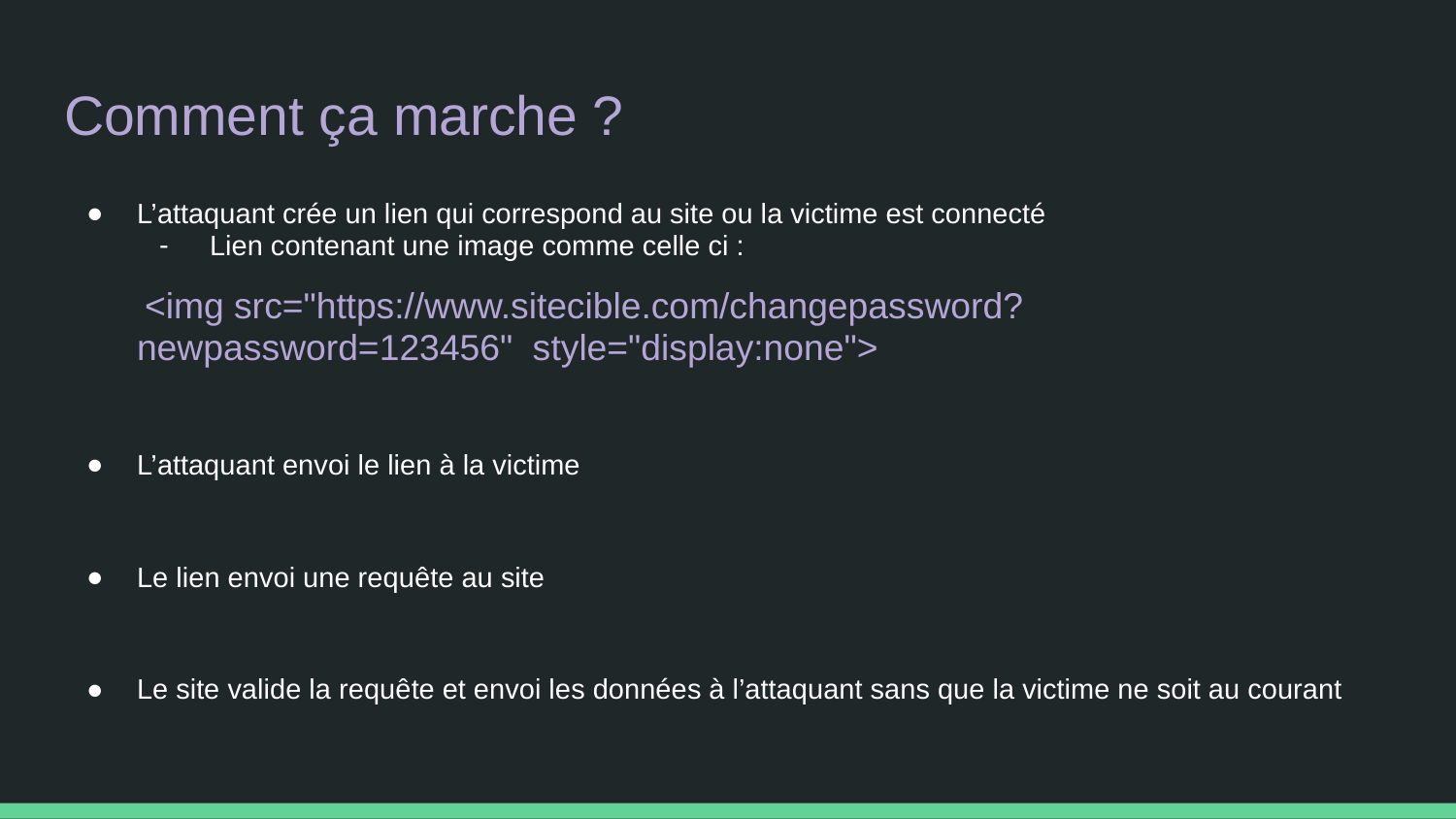

# Comment ça marche ?
L’attaquant crée un lien qui correspond au site ou la victime est connecté
Lien contenant une image comme celle ci :
 <img src="https://www.sitecible.com/changepassword?newpassword=123456"  style="display:none">

L’attaquant envoi le lien à la victime

Le lien envoi une requête au site

Le site valide la requête et envoi les données à l’attaquant sans que la victime ne soit au courant